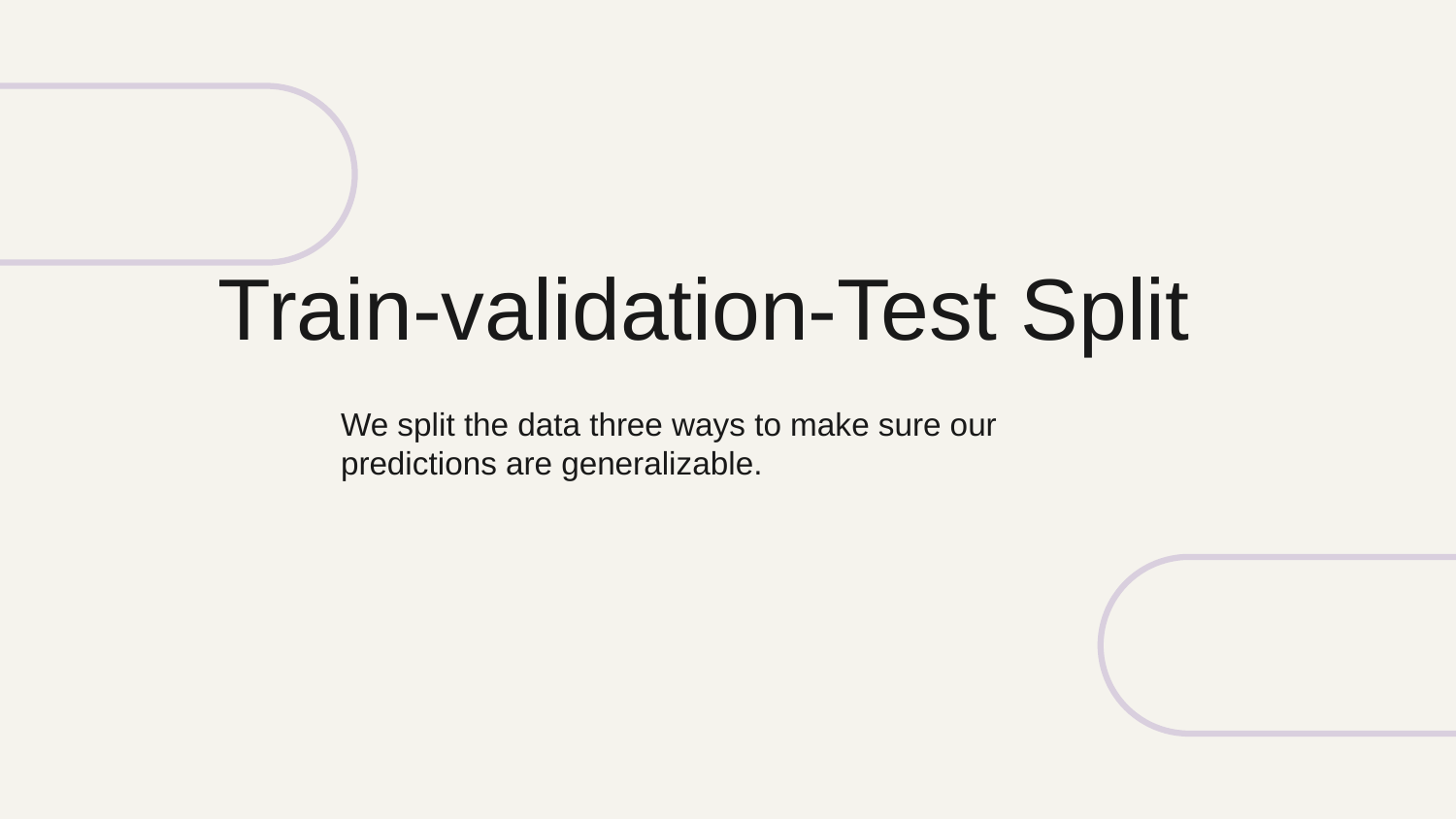

# Train-validation-Test Split
We split the data three ways to make sure our predictions are generalizable.